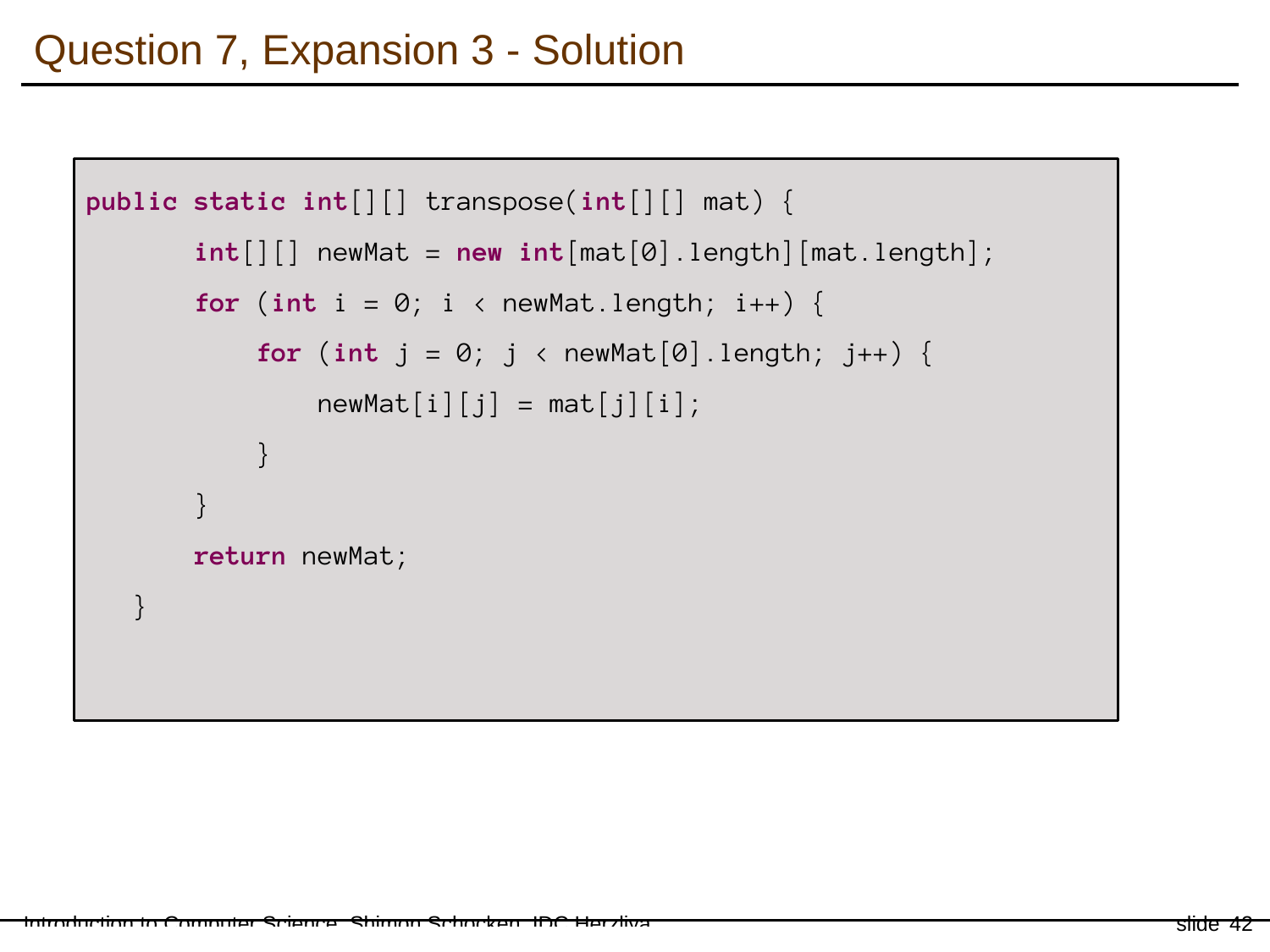

Question 7, Expansion 3 - Solution
public static int[][] transpose(int[][] mat) {
       int[][] newMat = new int[mat[0].length][mat.length];
       for (int i = 0; i < newMat.length; i++) {
           for (int j = 0; j < newMat[0].length; j++) {
               newMat[i][j] = mat[j][i];
           }
       }
       return newMat;
   }